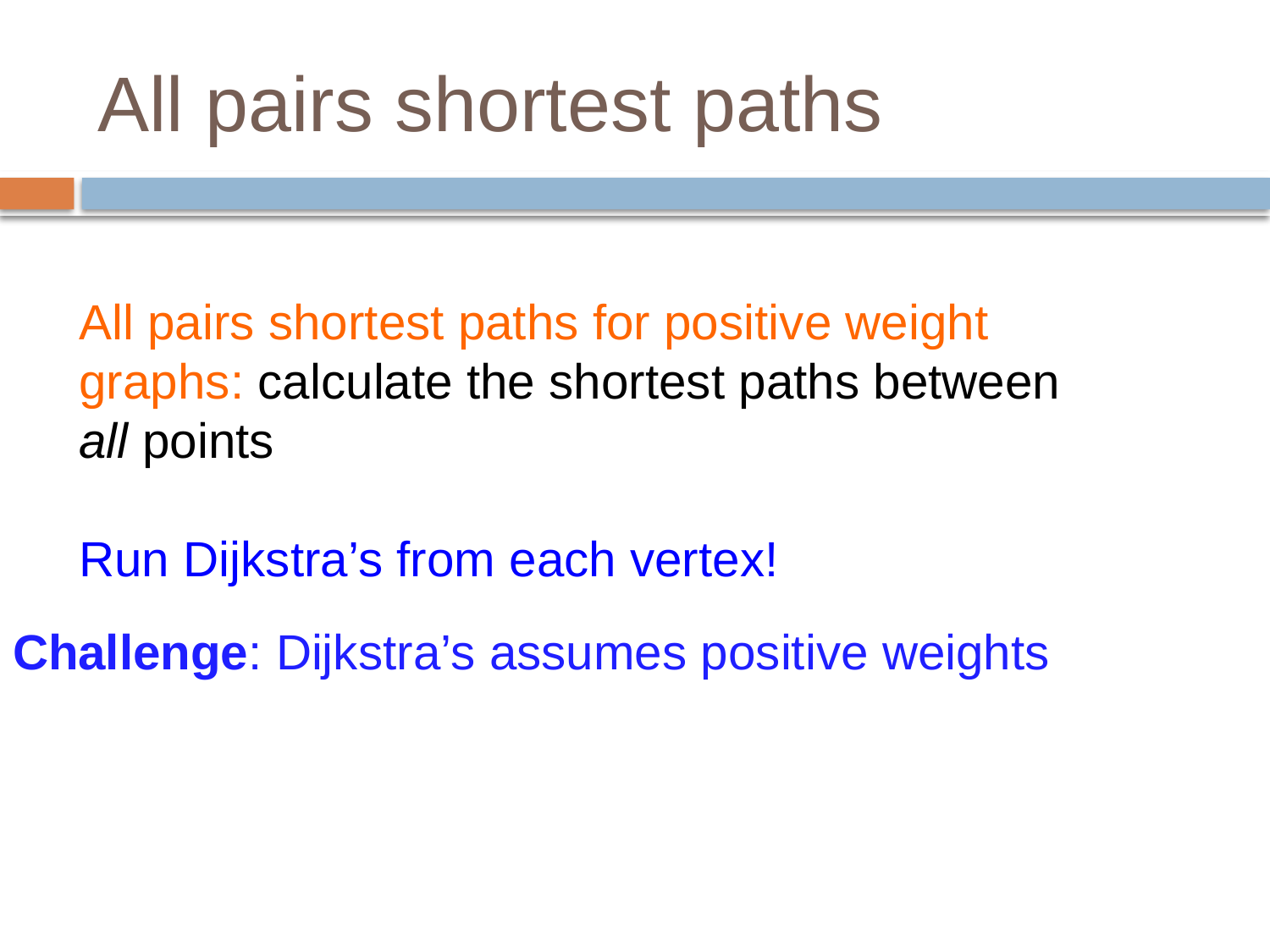

# All pairs shortest paths
All pairs shortest paths for positive weight graphs: calculate the shortest paths between all points

Run Dijkstra’s from each vertex!
Challenge: Dijkstra’s assumes positive weights